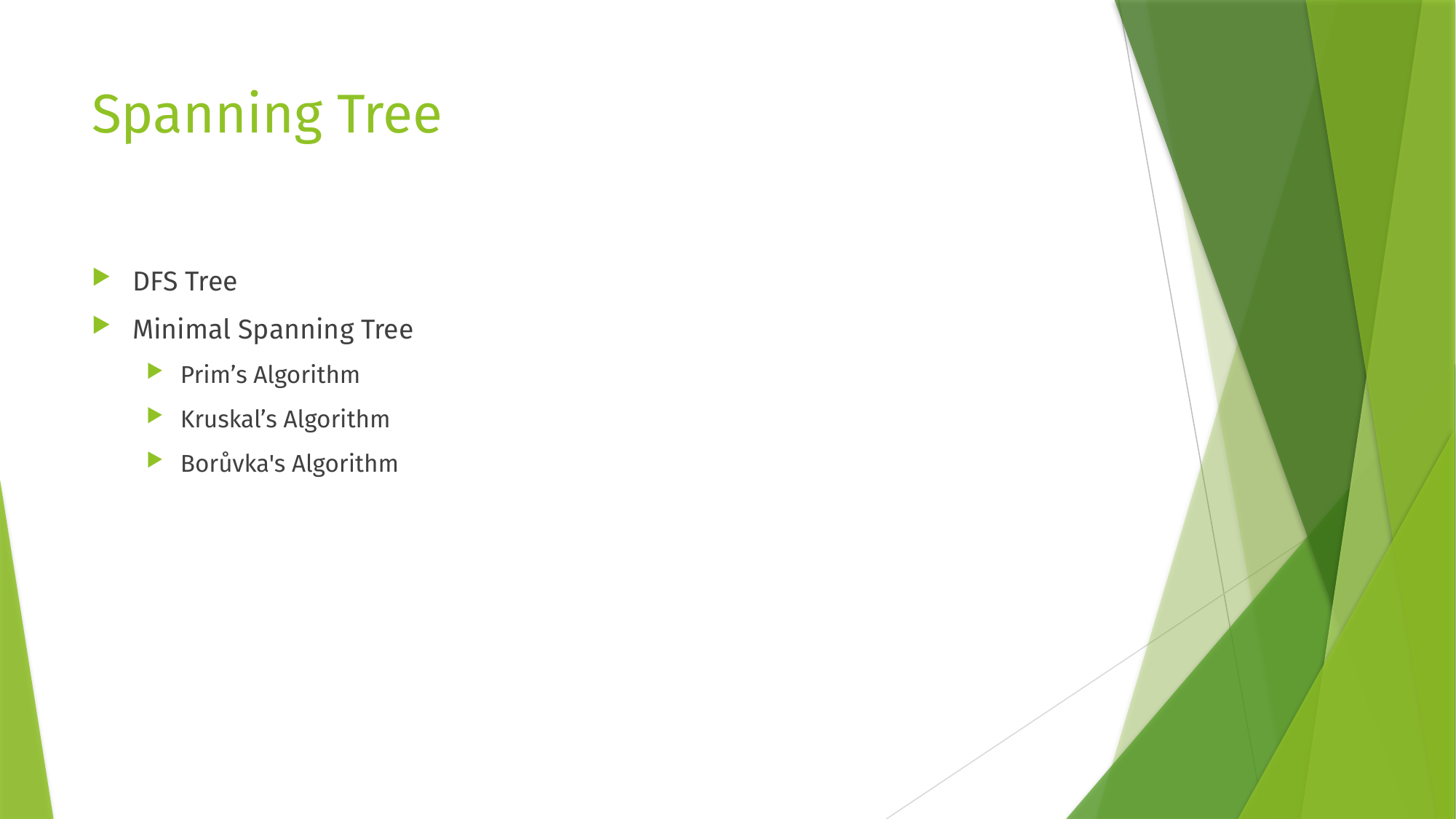

# Spanning Tree
DFS Tree
Minimal Spanning Tree
Prim’s Algorithm
Kruskal’s Algorithm
Borůvka's Algorithm